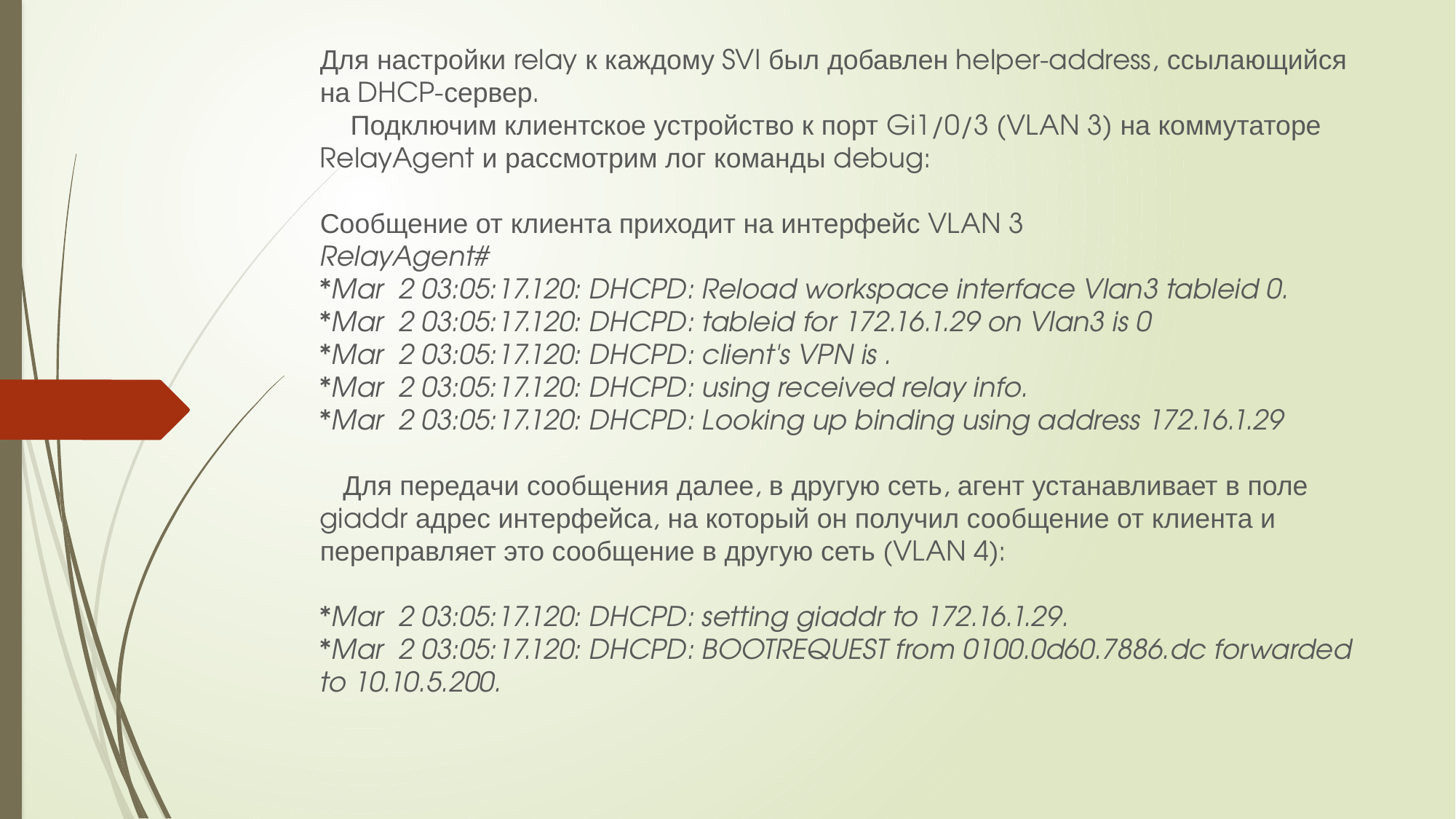

Для настройки relay к каждому SVI был добавлен helper-address, ссылающийся на DHCP-сервер.
    Подключим клиентское устройство к порт Gi1/0/3 (VLAN 3) на коммутаторе RelayAgent и рассмотрим лог команды debug:
Сообщение от клиента приходит на интерфейс VLAN 3
RelayAgent#
*Mar  2 03:05:17.120: DHCPD: Reload workspace interface Vlan3 tableid 0.
*Mar  2 03:05:17.120: DHCPD: tableid for 172.16.1.29 on Vlan3 is 0
*Mar  2 03:05:17.120: DHCPD: client's VPN is .
*Mar  2 03:05:17.120: DHCPD: using received relay info.
*Mar  2 03:05:17.120: DHCPD: Looking up binding using address 172.16.1.29
 
   Для передачи сообщения далее, в другую сеть, агент устанавливает в поле giaddr адрес интерфейса, на который он получил сообщение от клиента и переправляет это сообщение в другую сеть (VLAN 4): 
*Mar  2 03:05:17.120: DHCPD: setting giaddr to 172.16.1.29.
*Mar  2 03:05:17.120: DHCPD: BOOTREQUEST from 0100.0d60.7886.dc forwarded to 10.10.5.200.
#